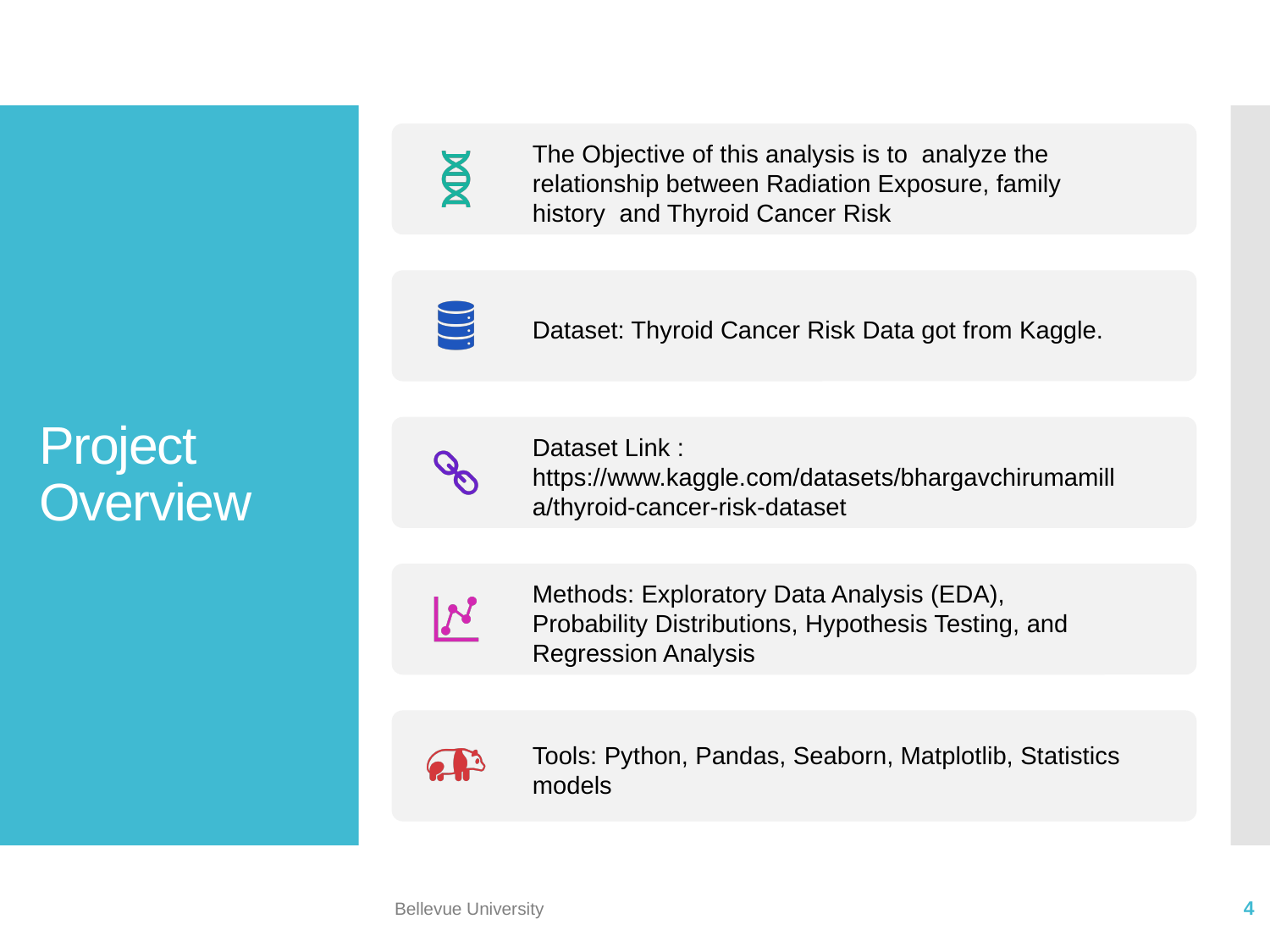

The Objective of this analysis is to  analyze the relationship between Radiation Exposure, family history  and Thyroid Cancer Risk
Dataset: Thyroid Cancer Risk Data got from Kaggle.
Dataset Link : https://www.kaggle.com/datasets/bhargavchirumamilla/thyroid-cancer-risk-dataset
Methods: Exploratory Data Analysis (EDA), Probability Distributions, Hypothesis Testing, and Regression Analysis
Tools: Python, Pandas, Seaborn, Matplotlib, Statistics models
# Project Overview
Bellevue University
4